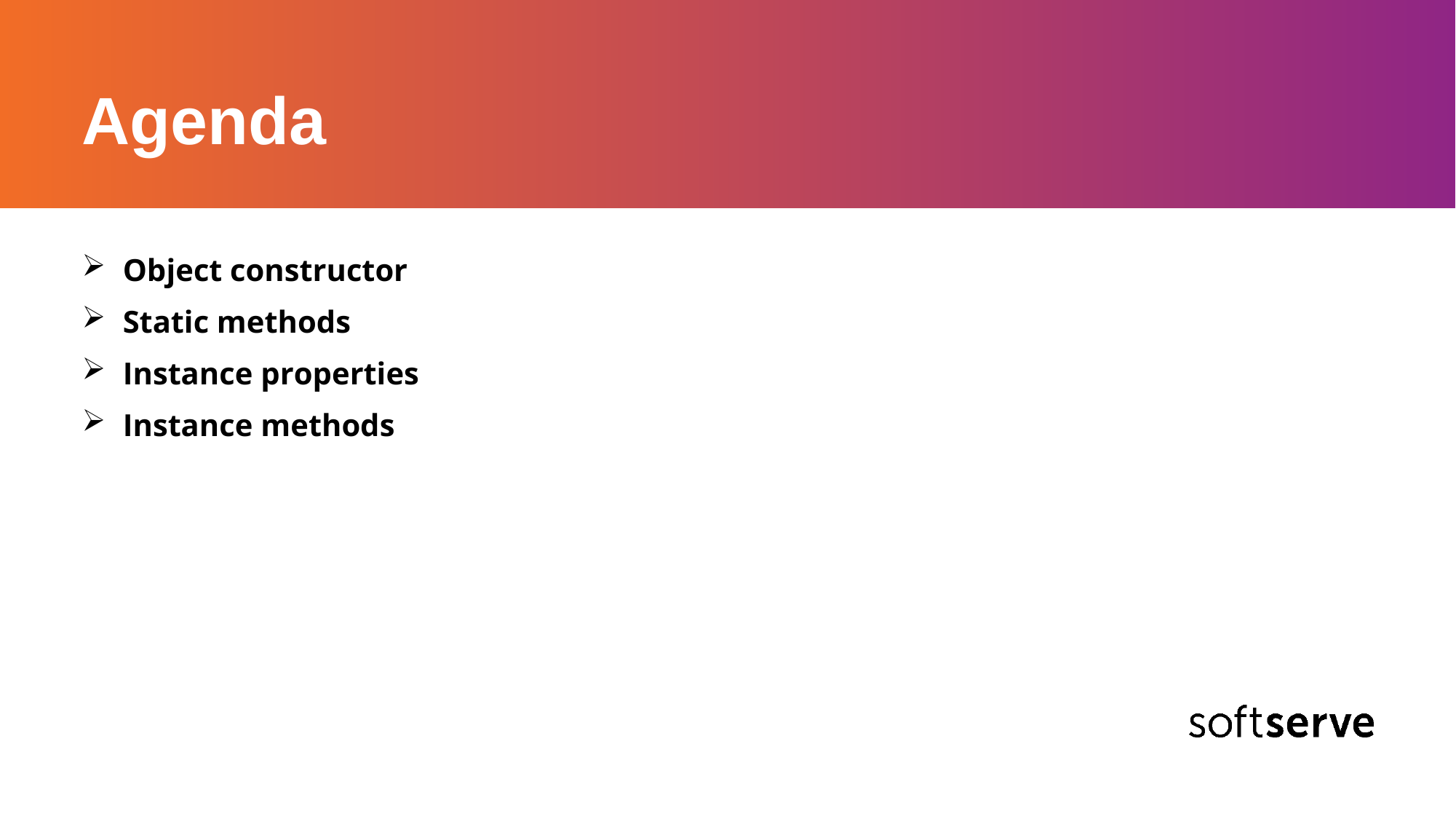

# Agenda
Object constructor
Static methods
Instance properties
Instance methods